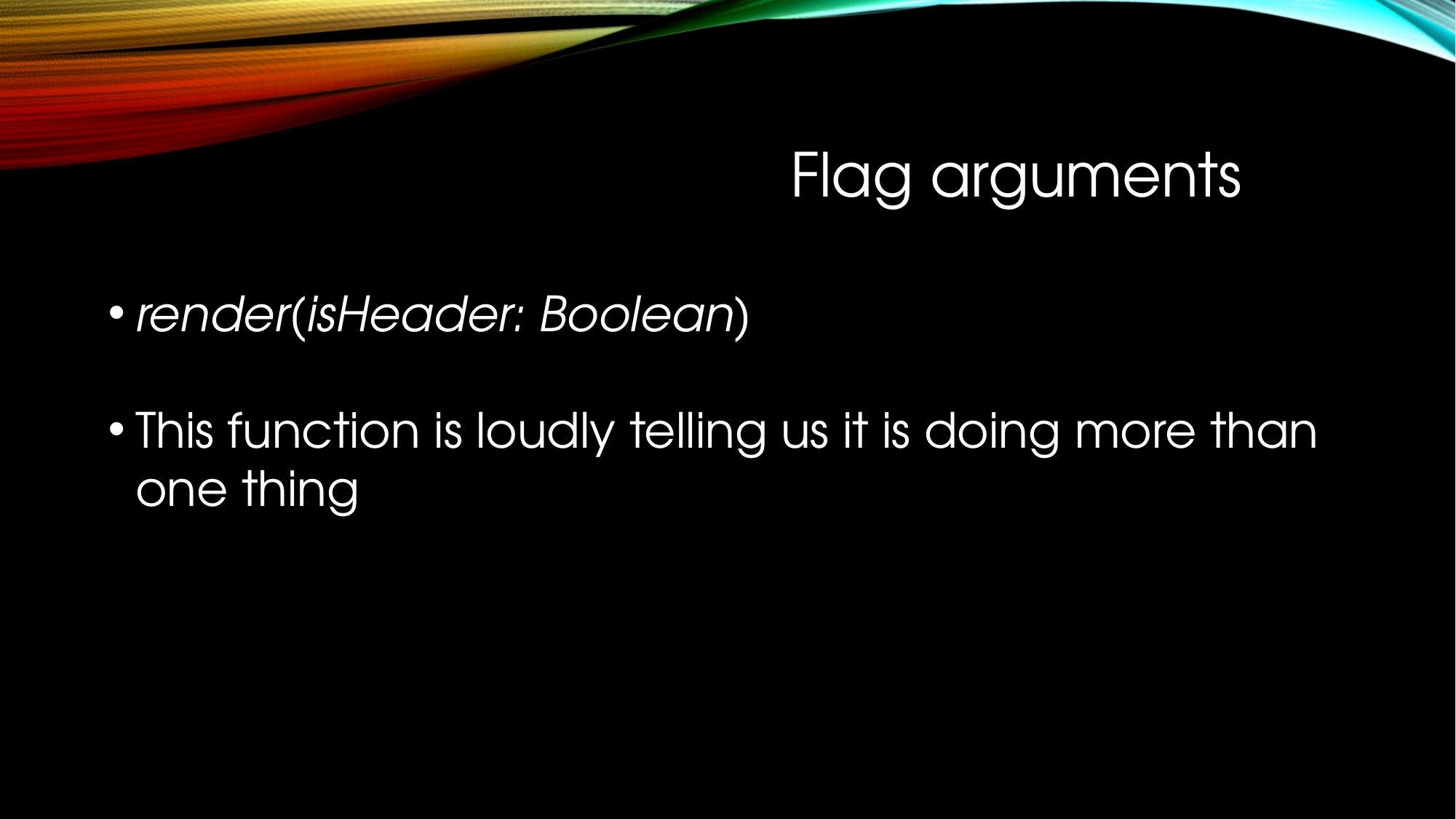

# Flag arguments
render(isHeader: Boolean)

This function is loudly telling us it is doing more than one thing